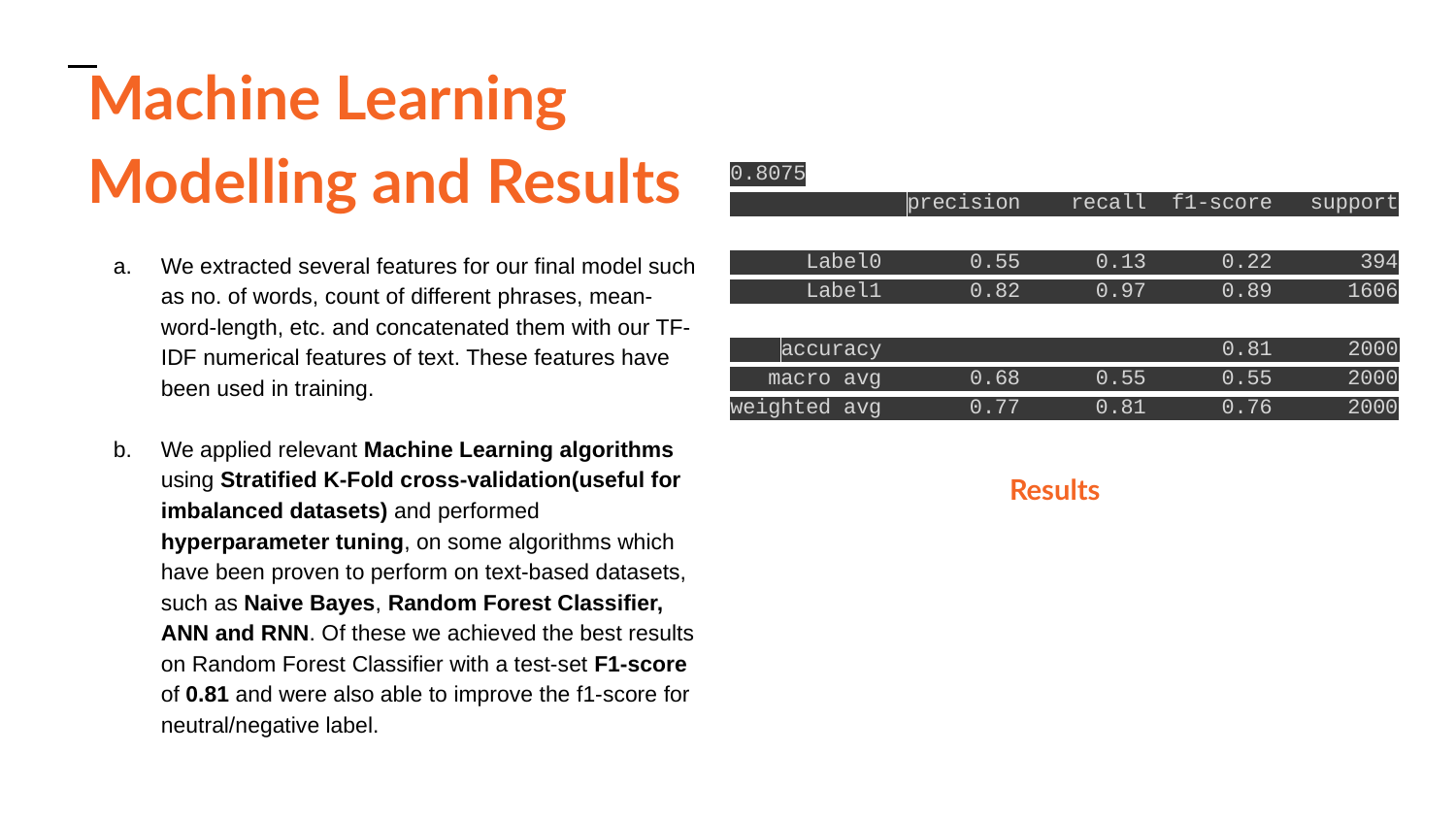

Machine Learning Modelling and Results
We extracted several features for our final model such as no. of words, count of different phrases, mean-word-length, etc. and concatenated them with our TF-IDF numerical features of text. These features have been used in training.

We applied relevant Machine Learning algorithms using Stratified K-Fold cross-validation(useful for imbalanced datasets) and performed hyperparameter tuning, on some algorithms which have been proven to perform on text-based datasets, such as Naive Bayes, Random Forest Classifier, ANN and RNN. Of these we achieved the best results on Random Forest Classifier with a test-set F1-score of 0.81 and were also able to improve the f1-score for neutral/negative label.

0.8075
              precision    recall  f1-score   support

      Label0       0.55      0.13      0.22       394
      Label1       0.82      0.97      0.89      1606

    accuracy                           0.81      2000
   macro avg       0.68      0.55      0.55      2000
weighted avg       0.77      0.81      0.76      2000
Results